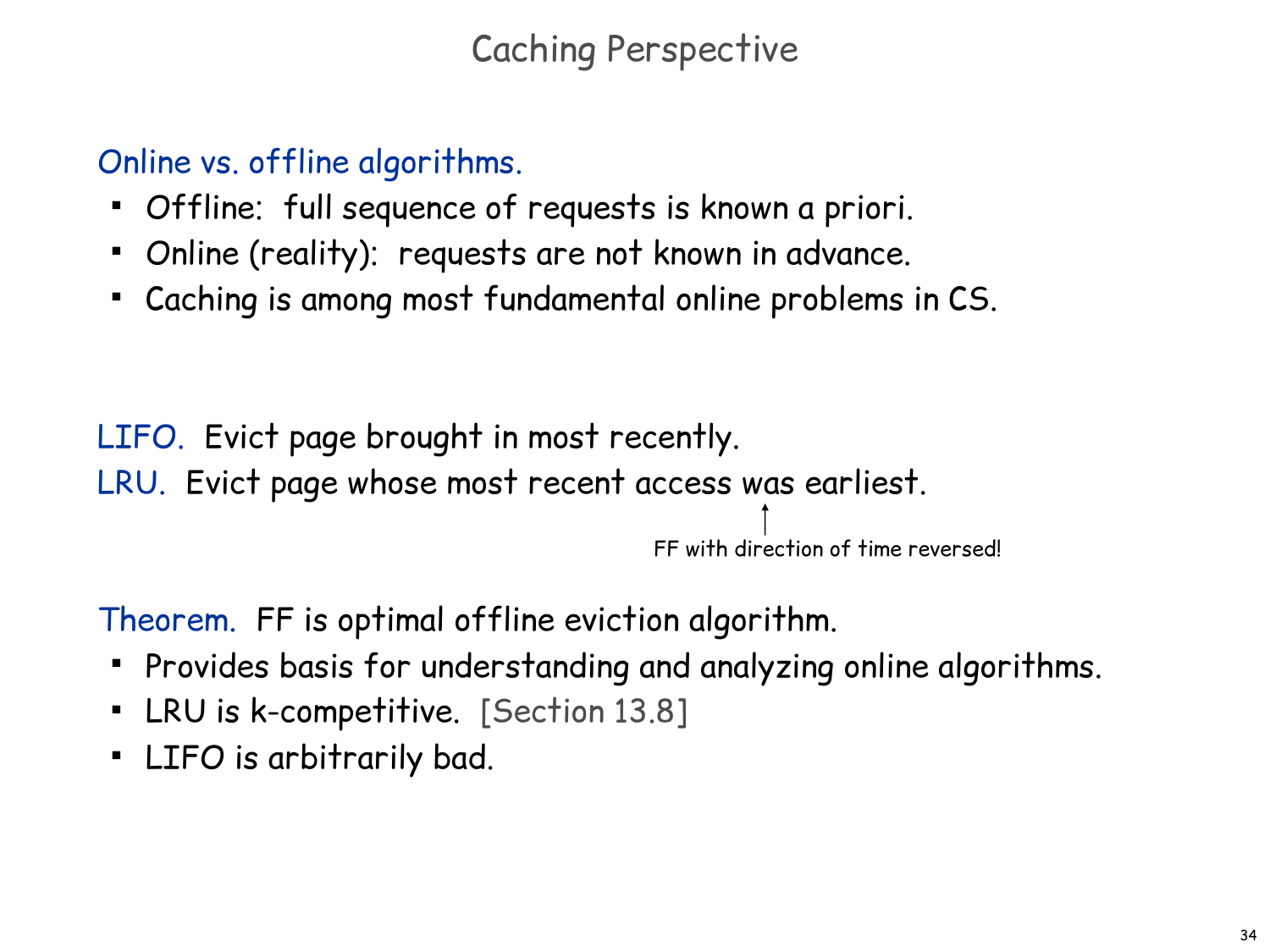

# Caching Perspective
Online vs. offline algorithms.
Offline:  full sequence of requests is known a priori.
Online (reality):  requests are not known in advance.
Caching is among most fundamental online problems in CS.

LIFO.  Evict page brought in most recently.
LRU.  Evict page whose most recent access was earliest.

Theorem.  FF is optimal offline eviction algorithm.
Provides basis for understanding and analyzing online algorithms.
LRU is k-competitive.  [Section 13.8]
LIFO is arbitrarily bad.

FF with direction of time reversed!
34